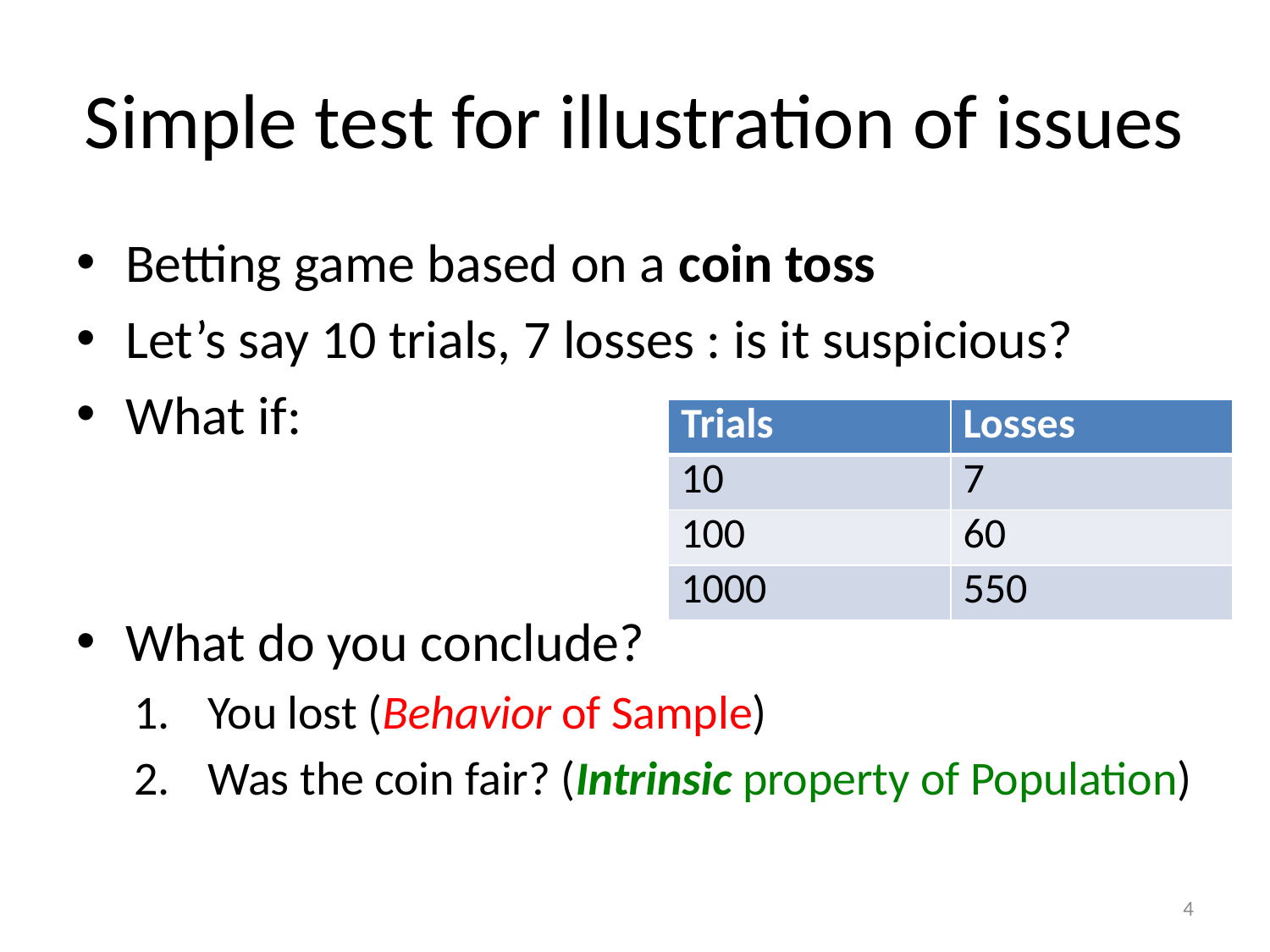

# Simple test for illustration of issues
Betting game based on a coin toss
Let’s say 10 trials, 7 losses : is it suspicious?
What if:

What do you conclude?
You lost (Behavior of Sample)
Was the coin fair? (Intrinsic property of Population)
| Trials | Losses |
| --- | --- |
| 10 | 7 |
| 100 | 60 |
| 1000 | 550 |
4